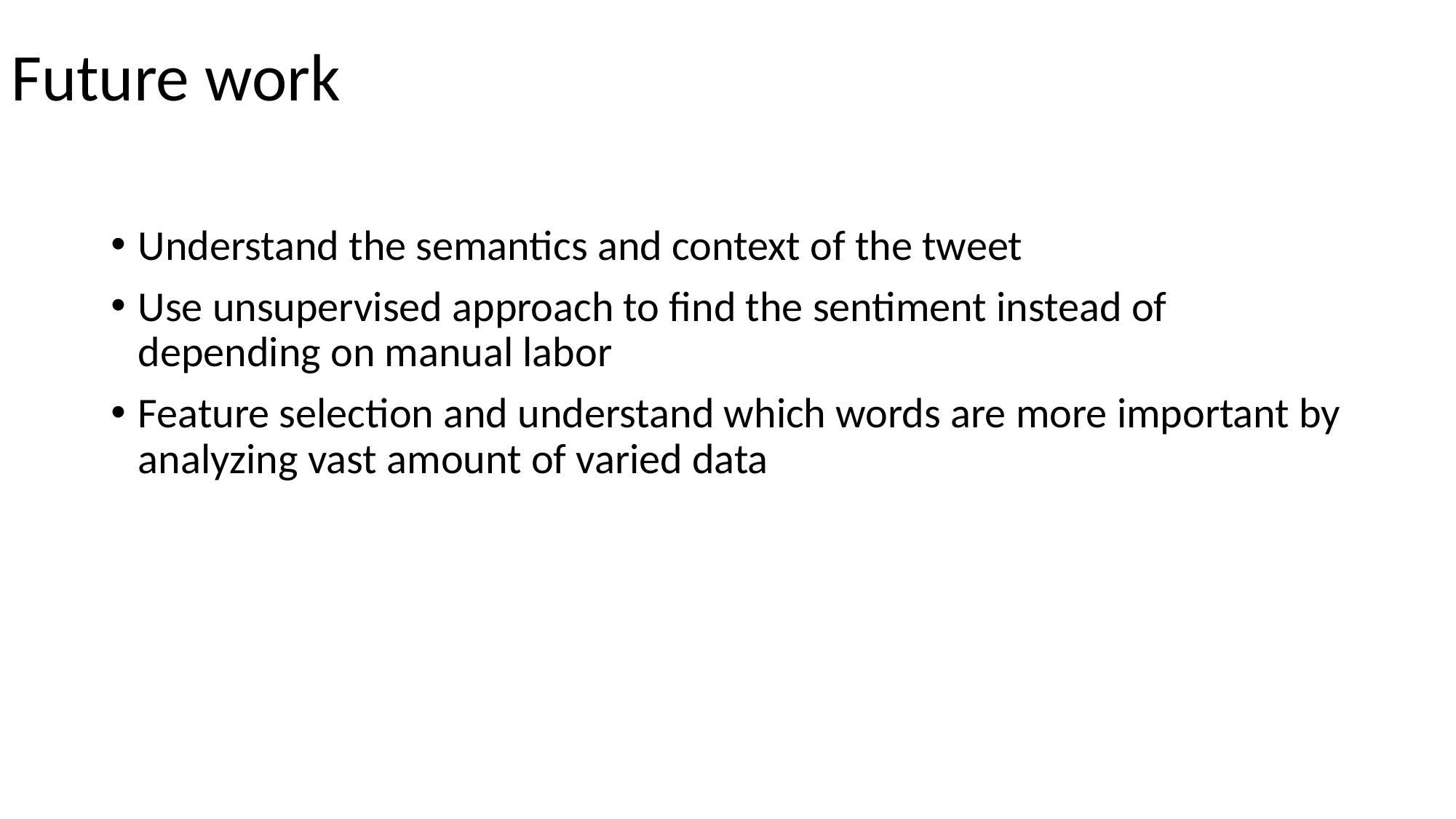

# Future work
Understand the semantics and context of the tweet
Use unsupervised approach to find the sentiment instead of depending on manual labor
Feature selection and understand which words are more important by analyzing vast amount of varied data